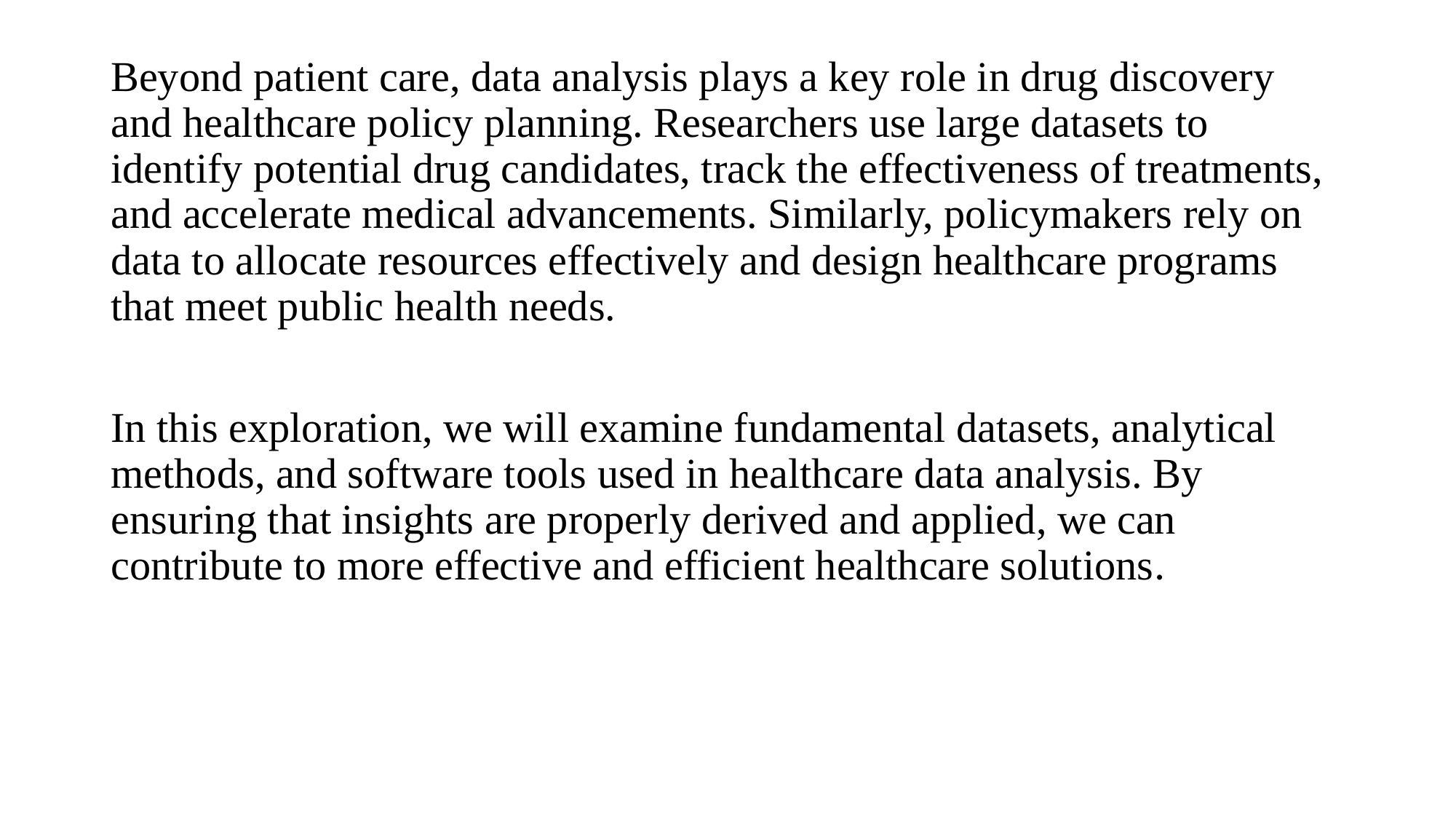

#
Beyond patient care, data analysis plays a key role in drug discovery and healthcare policy planning. Researchers use large datasets to identify potential drug candidates, track the effectiveness of treatments, and accelerate medical advancements. Similarly, policymakers rely on data to allocate resources effectively and design healthcare programs that meet public health needs.

In this exploration, we will examine fundamental datasets, analytical methods, and software tools used in healthcare data analysis. By ensuring that insights are properly derived and applied, we can contribute to more effective and efficient healthcare solutions.